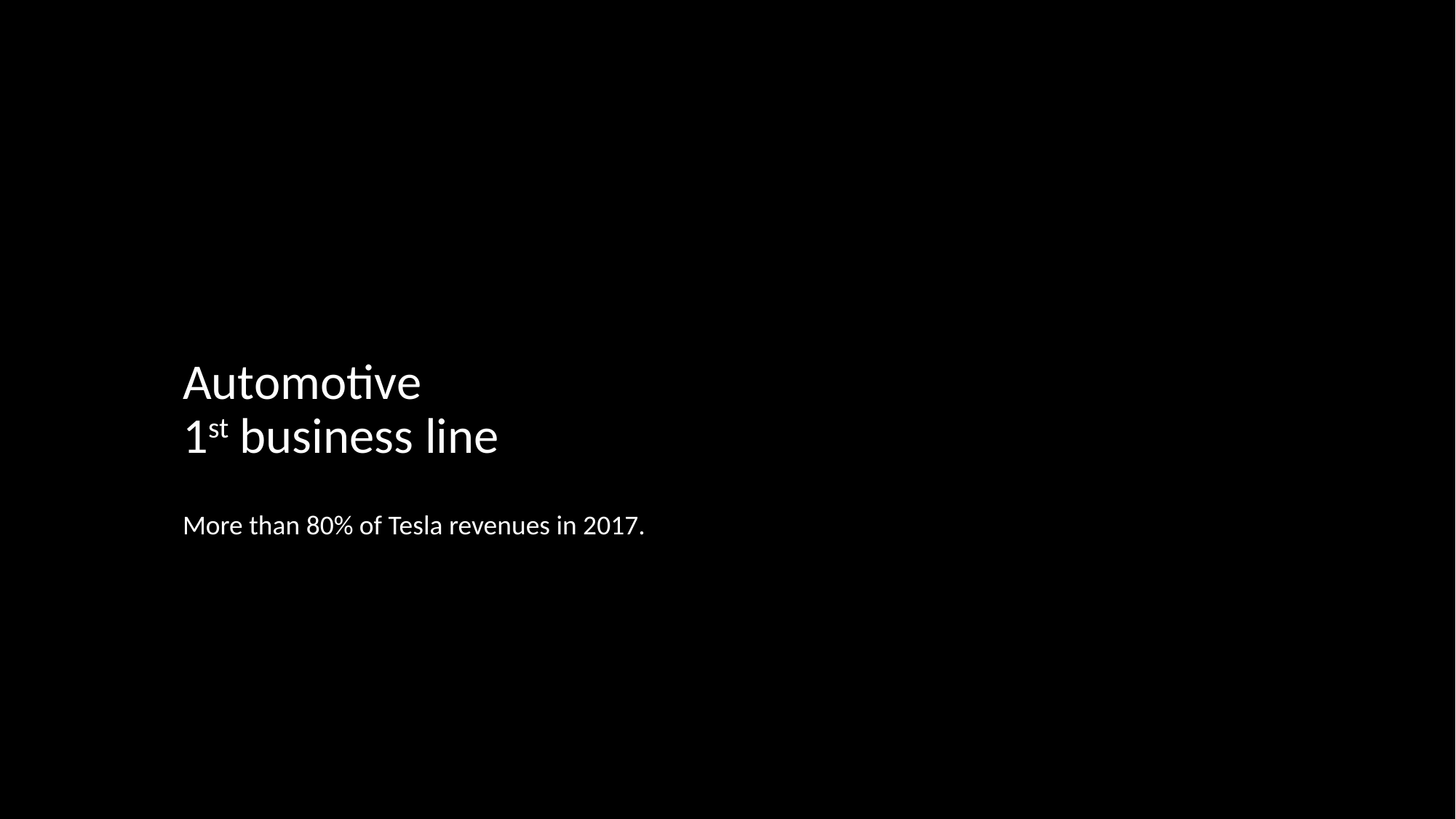

# Automotive 1st business line
More than 80% of Tesla revenues in 2017.